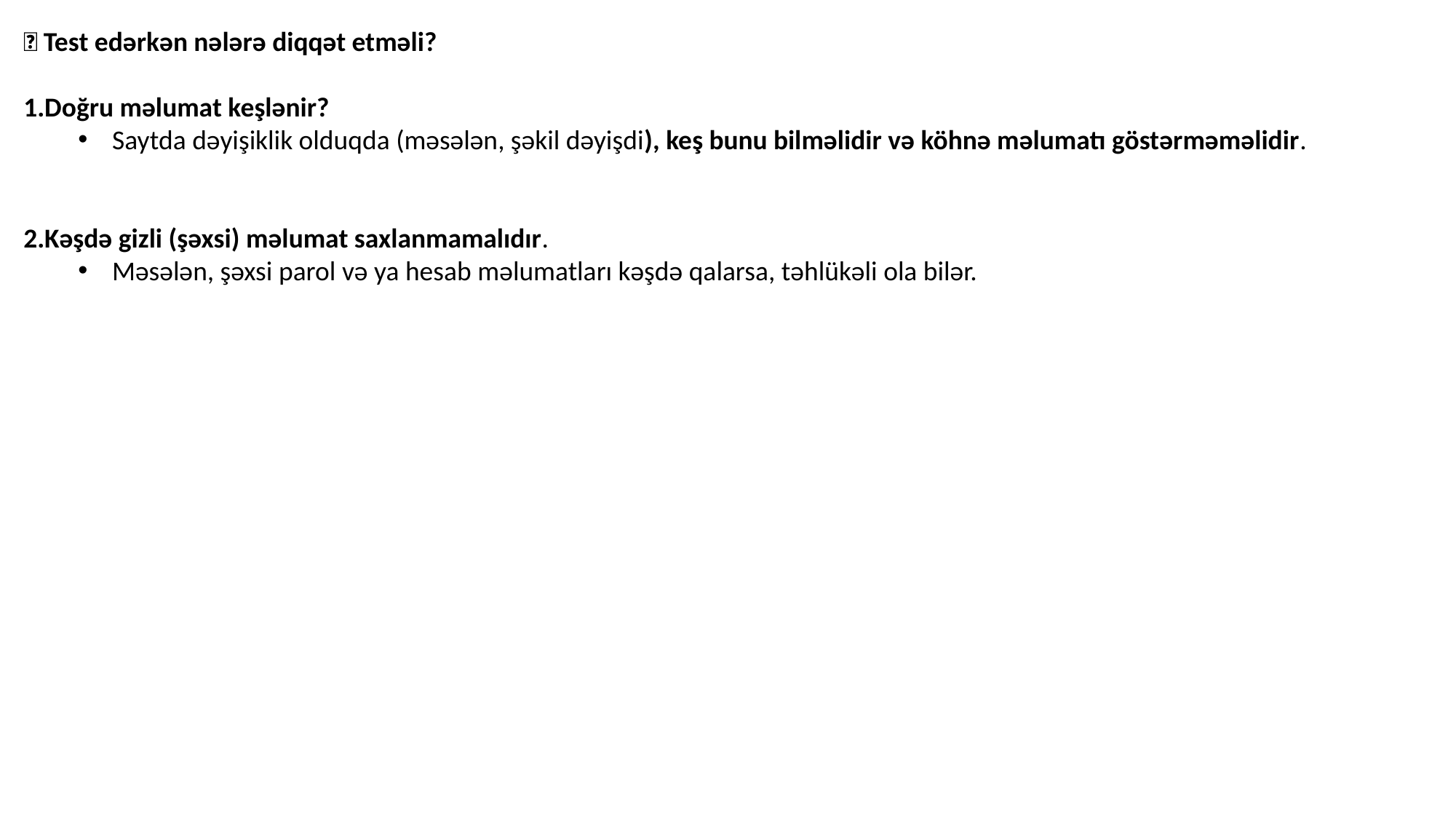

🧪 Test edərkən nələrə diqqət etməli?

Doğru məlumat keşlənir?
Saytda dəyişiklik olduqda (məsələn, şəkil dəyişdi), keş bunu bilməlidir və köhnə məlumatı göstərməməlidir.

Kəşdə gizli (şəxsi) məlumat saxlanmamalıdır.
Məsələn, şəxsi parol və ya hesab məlumatları kəşdə qalarsa, təhlükəli ola bilər.